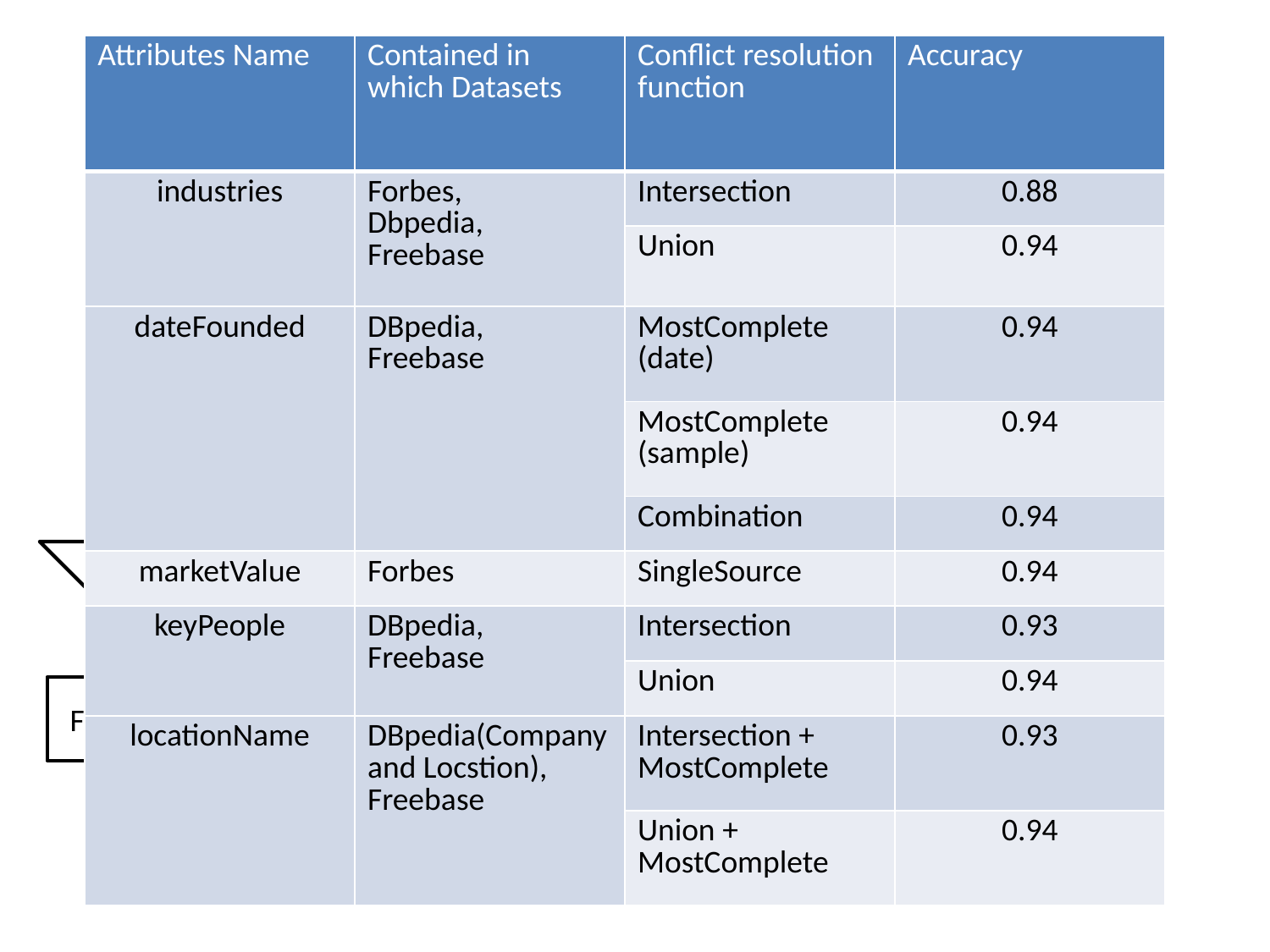

| Attributes Name | Contained in which Datasets | Conflict resolution function | Accuracy |
| --- | --- | --- | --- |
| industries | Forbes, Dbpedia, Freebase | Intersection | 0.88 |
|  |  | Union | 0.94 |
| dateFounded | DBpedia, Freebase | MostComplete (date) | 0.94 |
|  |  | MostComplete (sample) | 0.94 |
|  |  | Combination | 0.94 |
| marketValue | Forbes | SingleSource | 0.94 |
| keyPeople | DBpedia, Freebase | Intersection | 0.93 |
|  |  | Union | 0.94 |
| locationName | DBpedia(Company and Locstion), Freebase | Intersection + MostComplete | 0.93 |
|  |  | Union + MostComplete | 0.94 |
# Data fusion: Conflict resolution functions
Fusion
Fused result